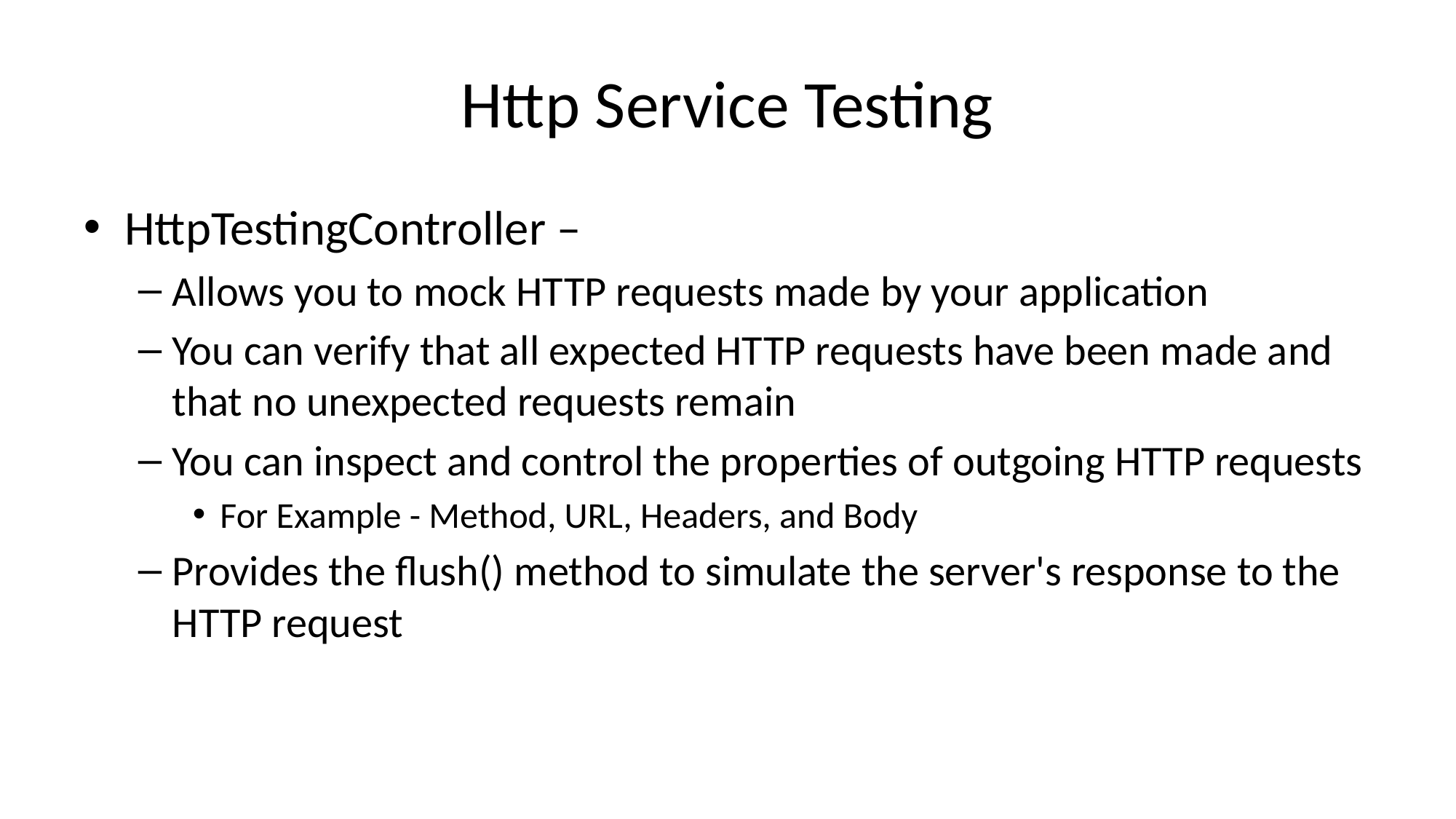

# Http Service Testing
HttpTestingController –
Allows you to mock HTTP requests made by your application
You can verify that all expected HTTP requests have been made and that no unexpected requests remain
You can inspect and control the properties of outgoing HTTP requests
For Example - Method, URL, Headers, and Body
Provides the flush() method to simulate the server's response to the HTTP request